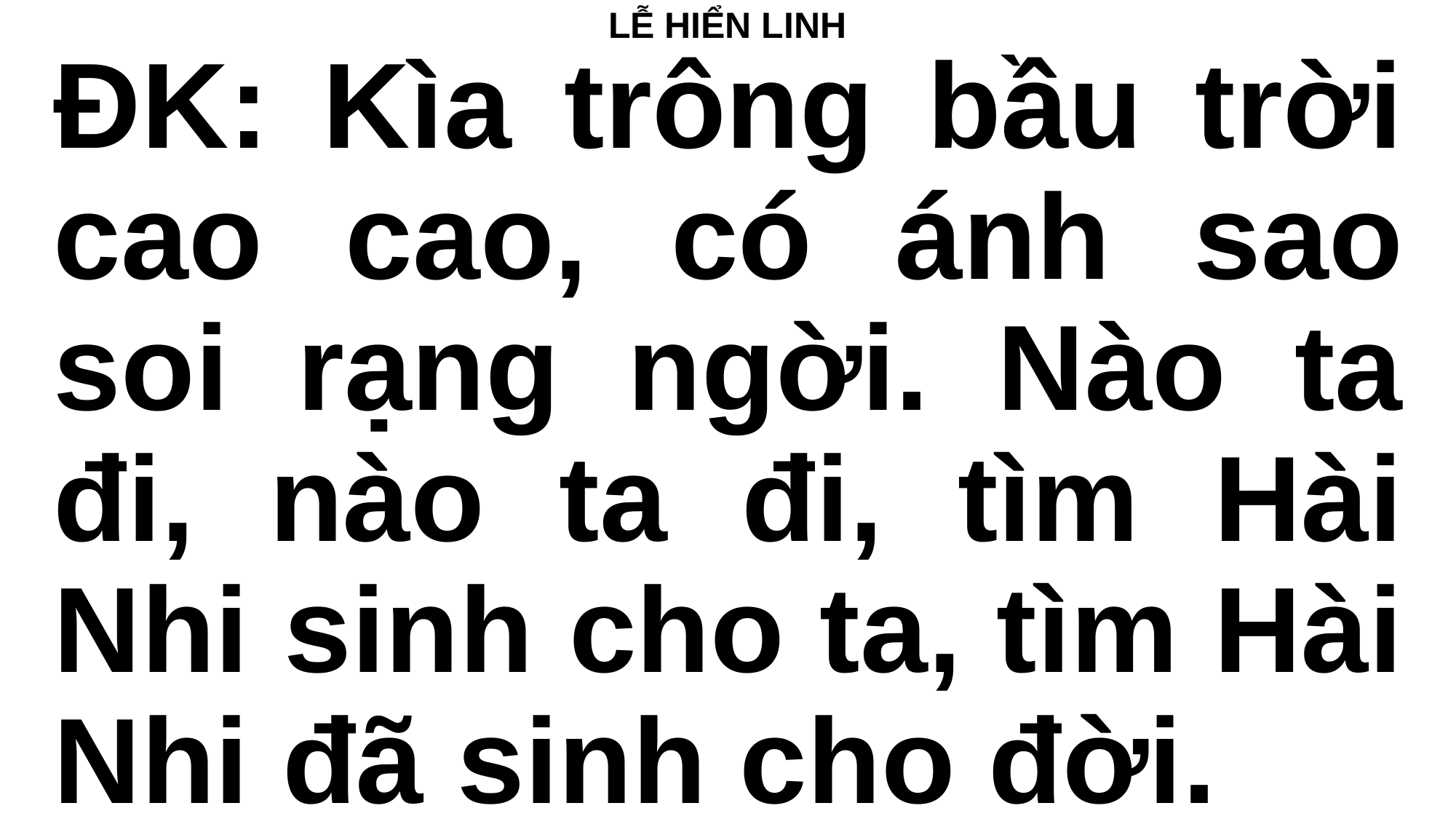

# LỄ HIỂN LINH
ĐK: Kìa trông bầu trời cao cao, có ánh sao soi rạng ngời. Nào ta đi, nào ta đi, tìm Hài Nhi sinh cho ta, tìm Hài Nhi đã sinh cho đời.